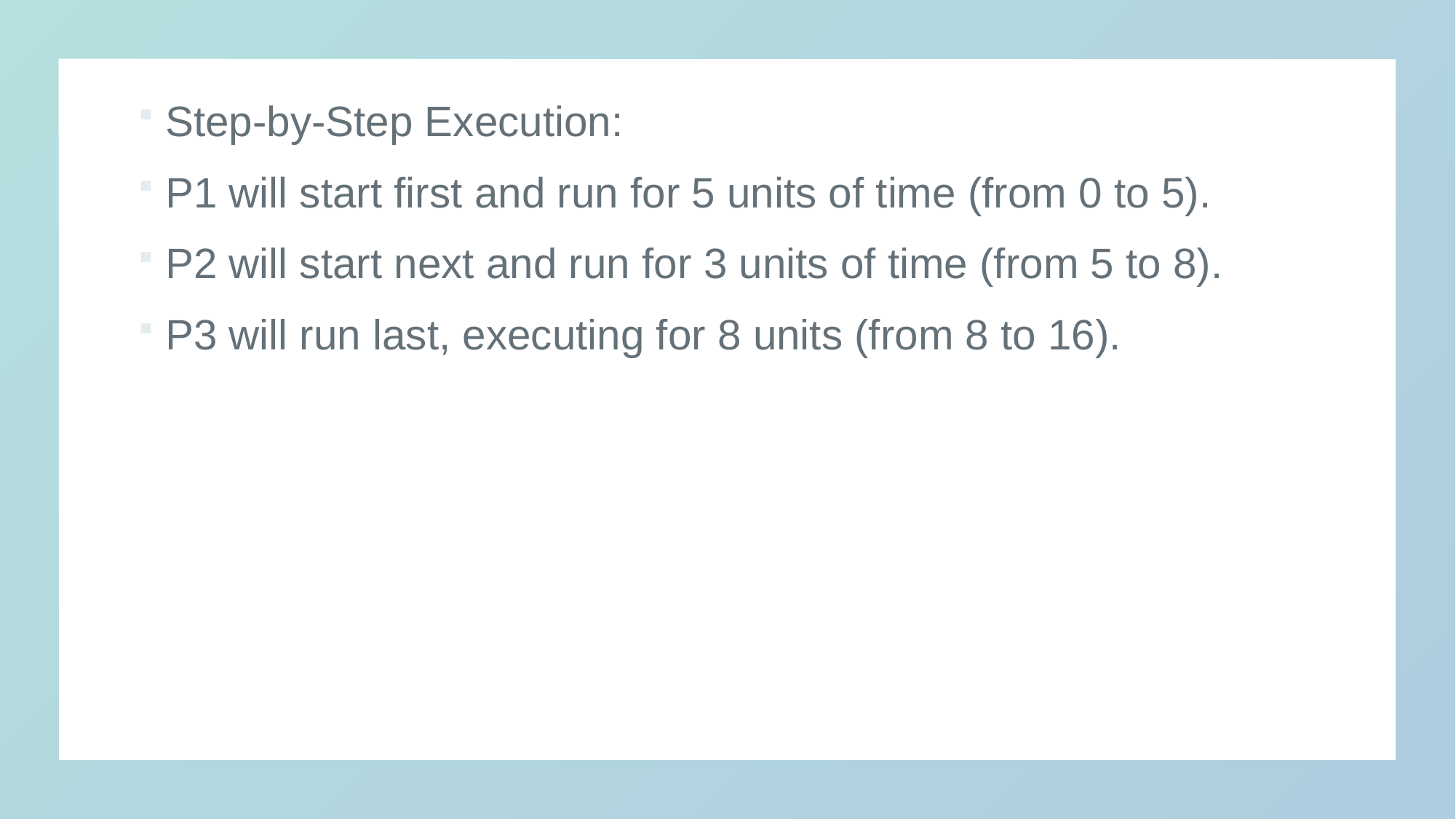

Step-by-Step Execution:
P1 will start first and run for 5 units of time (from 0 to 5).
P2 will start next and run for 3 units of time (from 5 to 8).
P3 will run last, executing for 8 units (from 8 to 16).